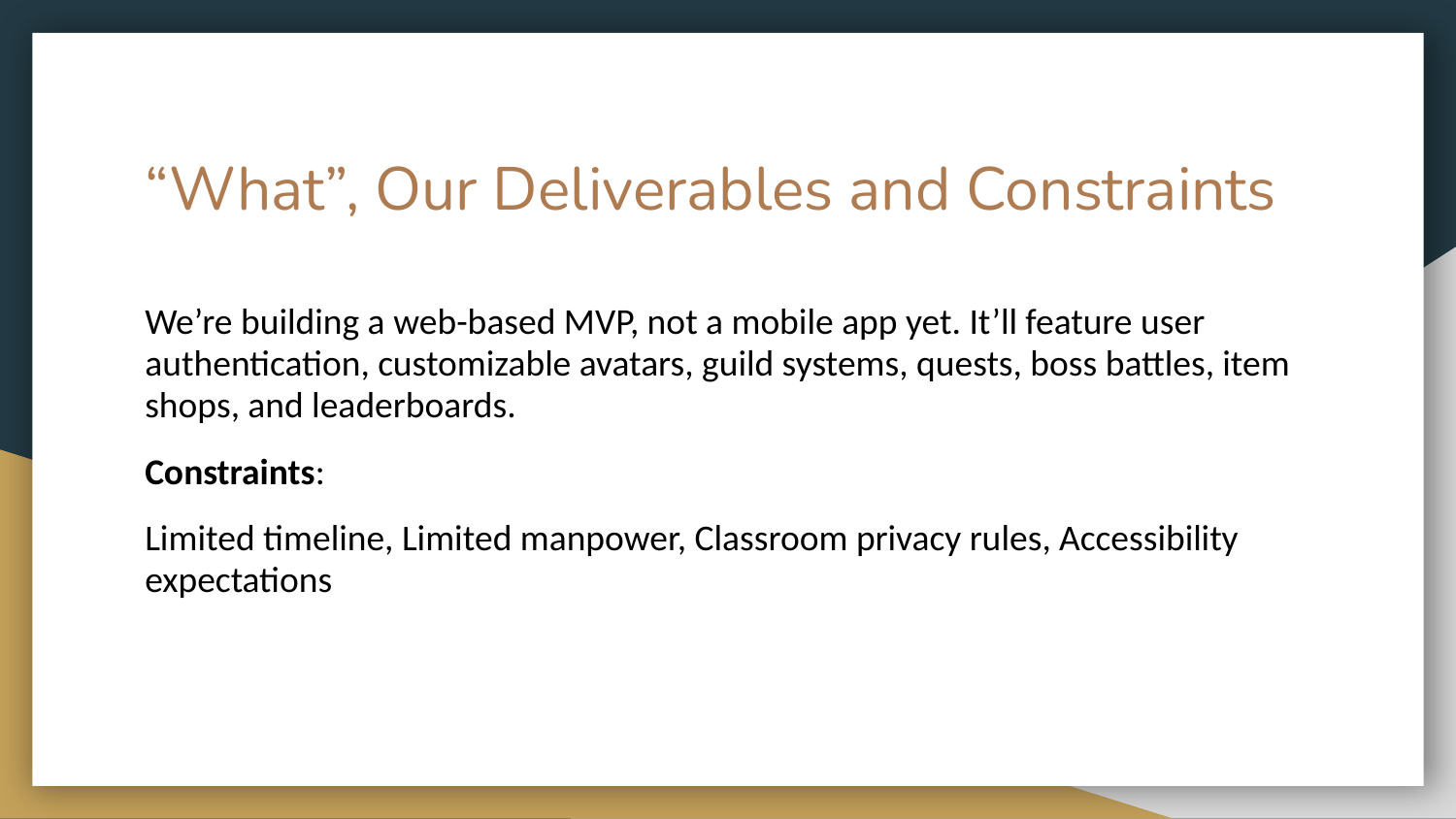

# “What”, Our Deliverables and Constraints
We’re building a web-based MVP, not a mobile app yet. It’ll feature user authentication, customizable avatars, guild systems, quests, boss battles, item shops, and leaderboards.
Constraints:
Limited timeline, Limited manpower, Classroom privacy rules, Accessibility expectations